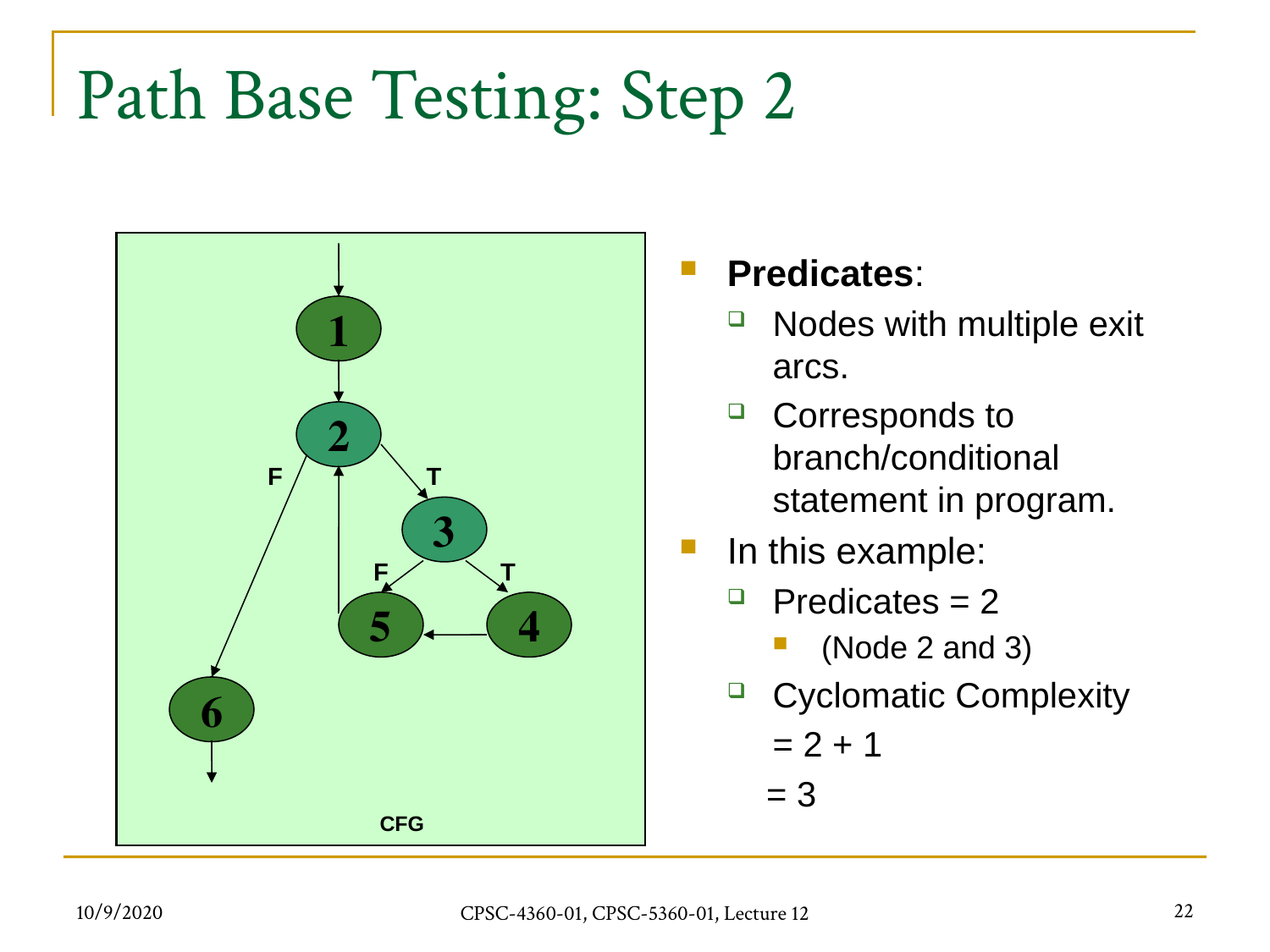

# Path Base Testing: Step 2

1

2

F
T

3
F
T

5
4

6

CFG
Predicates:
Nodes with multiple exit arcs.
Corresponds to branch/conditional statement in program.
In this example:
Predicates = 2
(Node 2 and 3)
Cyclomatic Complexity
	= 2 + 1
    = 3
10/9/2020
22
CPSC-4360-01, CPSC-5360-01, Lecture 12